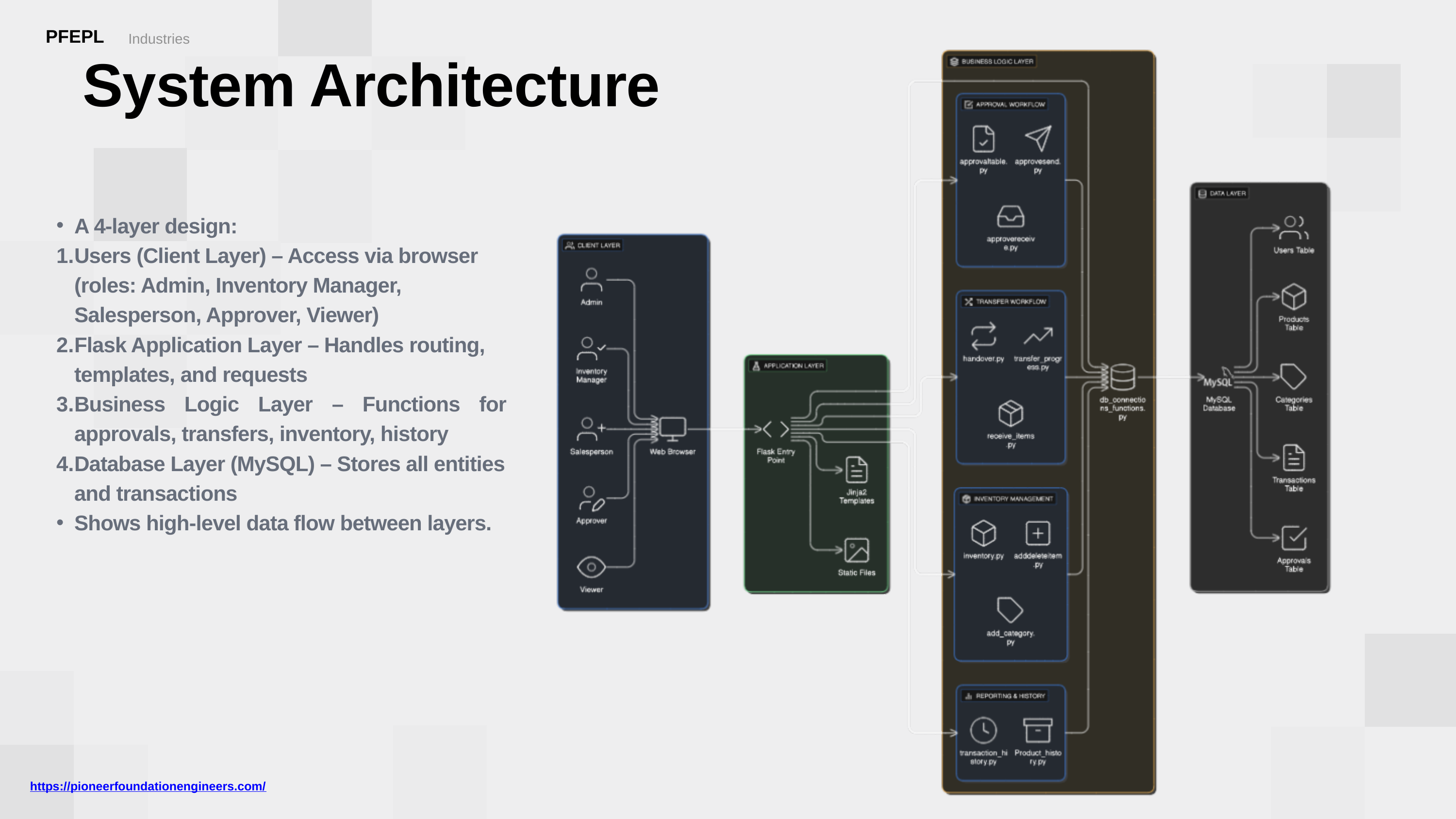

PFEPL
Industries

System Architecture

A 4-layer design:
Users (Client Layer) – Access via browser (roles: Admin, Inventory Manager, Salesperson, Approver, Viewer)
Flask Application Layer – Handles routing, templates, and requests
Business Logic Layer – Functions for approvals, transfers, inventory, history
Database Layer (MySQL) – Stores all entities and transactions
Shows high-level data flow between layers.

https://pioneerfoundationengineers.com/